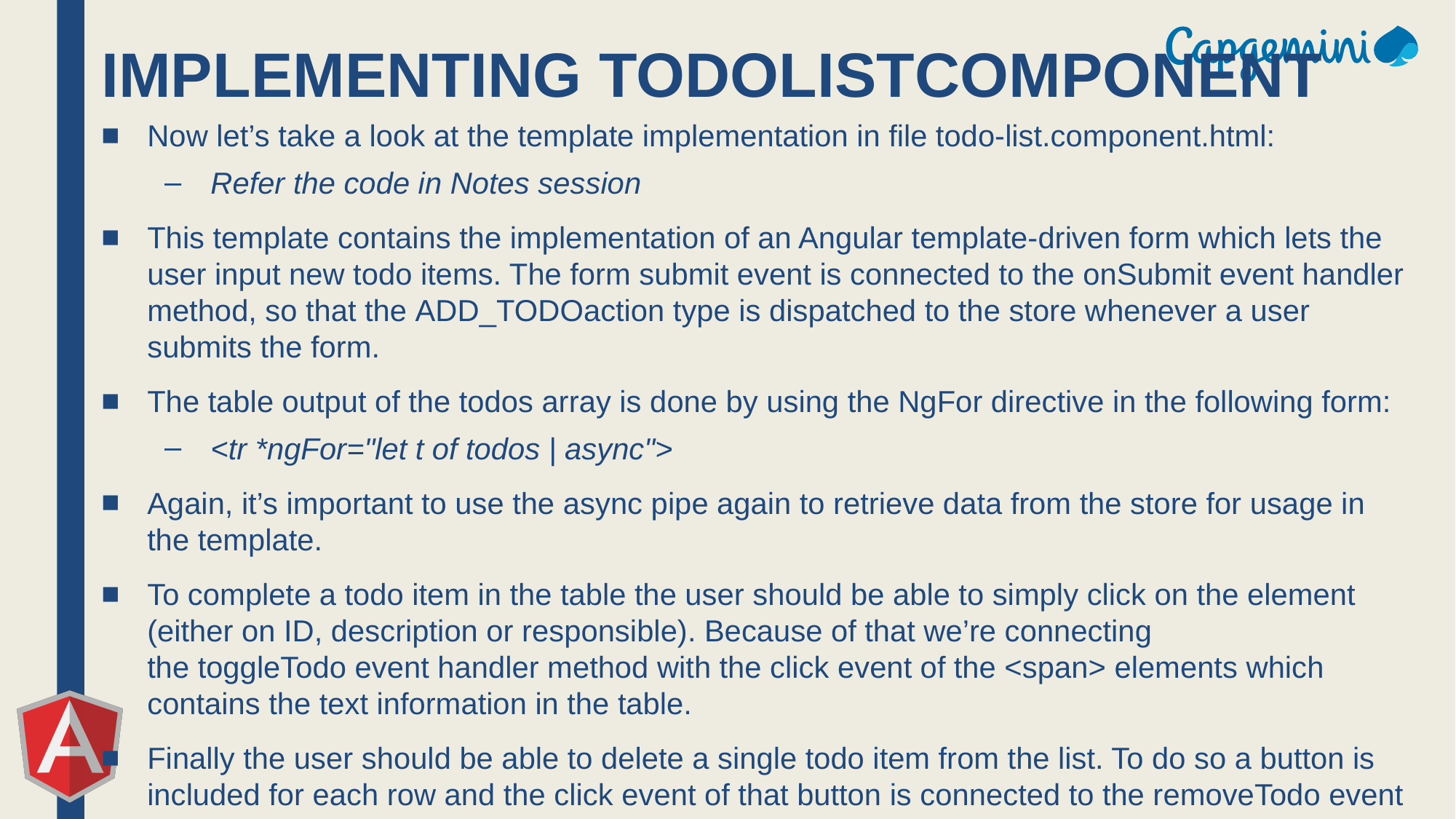

# Implementing TodoListComponent
Now let’s take a look at the template implementation in file todo-list.component.html:
Refer the code in Notes session
This template contains the implementation of an Angular template-driven form which lets the user input new todo items. The form submit event is connected to the onSubmit event handler method, so that the ADD_TODOaction type is dispatched to the store whenever a user submits the form.
The table output of the todos array is done by using the NgFor directive in the following form:
<tr *ngFor="let t of todos | async">
Again, it’s important to use the async pipe again to retrieve data from the store for usage in the template.
To complete a todo item in the table the user should be able to simply click on the element (either on ID, description or responsible). Because of that we’re connecting the toggleTodo event handler method with the click event of the <span> elements which contains the text information in the table.
Finally the user should be able to delete a single todo item from the list. To do so a button is included for each row and the click event of that button is connected to the removeTodo event handler method.